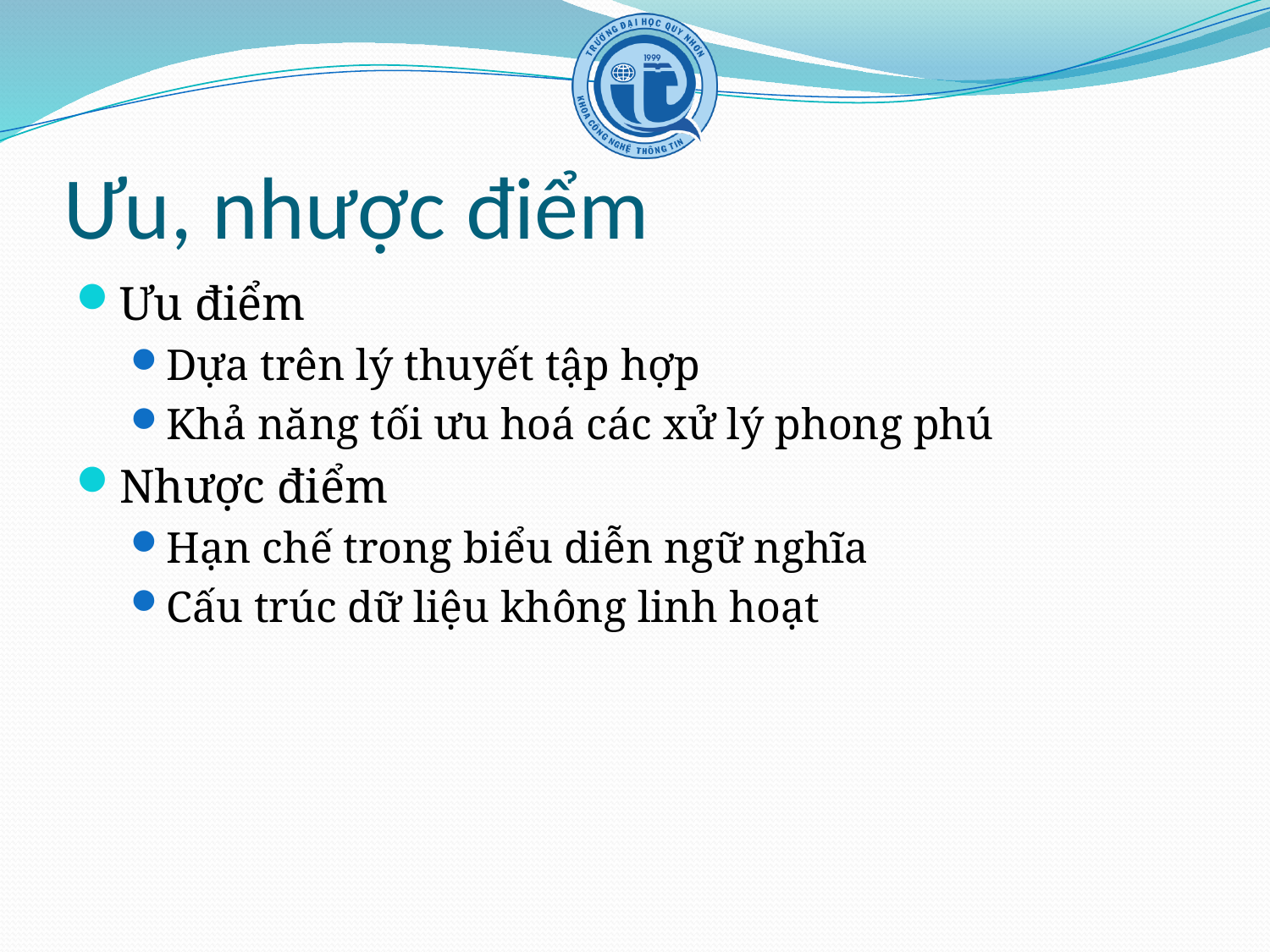

# Ưu, nhược điểm
Ưu điểm
Dựa trên lý thuyết tập hợp
Khả năng tối ưu hoá các xử lý phong phú
Nhược điểm
Hạn chế trong biểu diễn ngữ nghĩa
Cấu trúc dữ liệu không linh hoạt